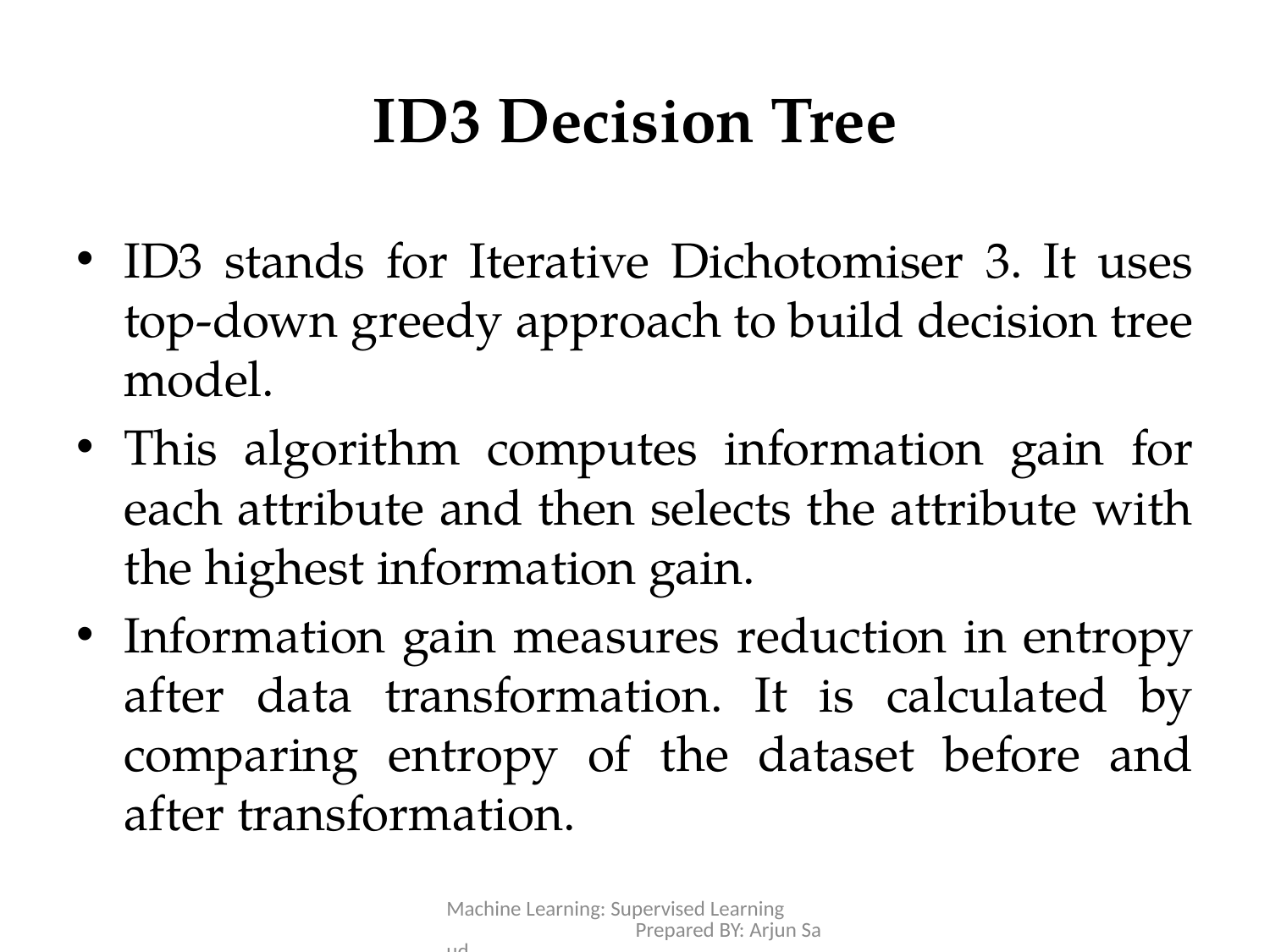

# ID3 Decision Tree
ID3 stands for Iterative Dichotomiser 3. It uses top-down greedy approach to build decision tree model.
This algorithm computes information gain for each attribute and then selects the attribute with the highest information gain.
Information gain measures reduction in entropy after data transformation. It is calculated by comparing entropy of the dataset before and after transformation.
Machine Learning: Supervised Learning                                              Prepared BY: Arjun Saud